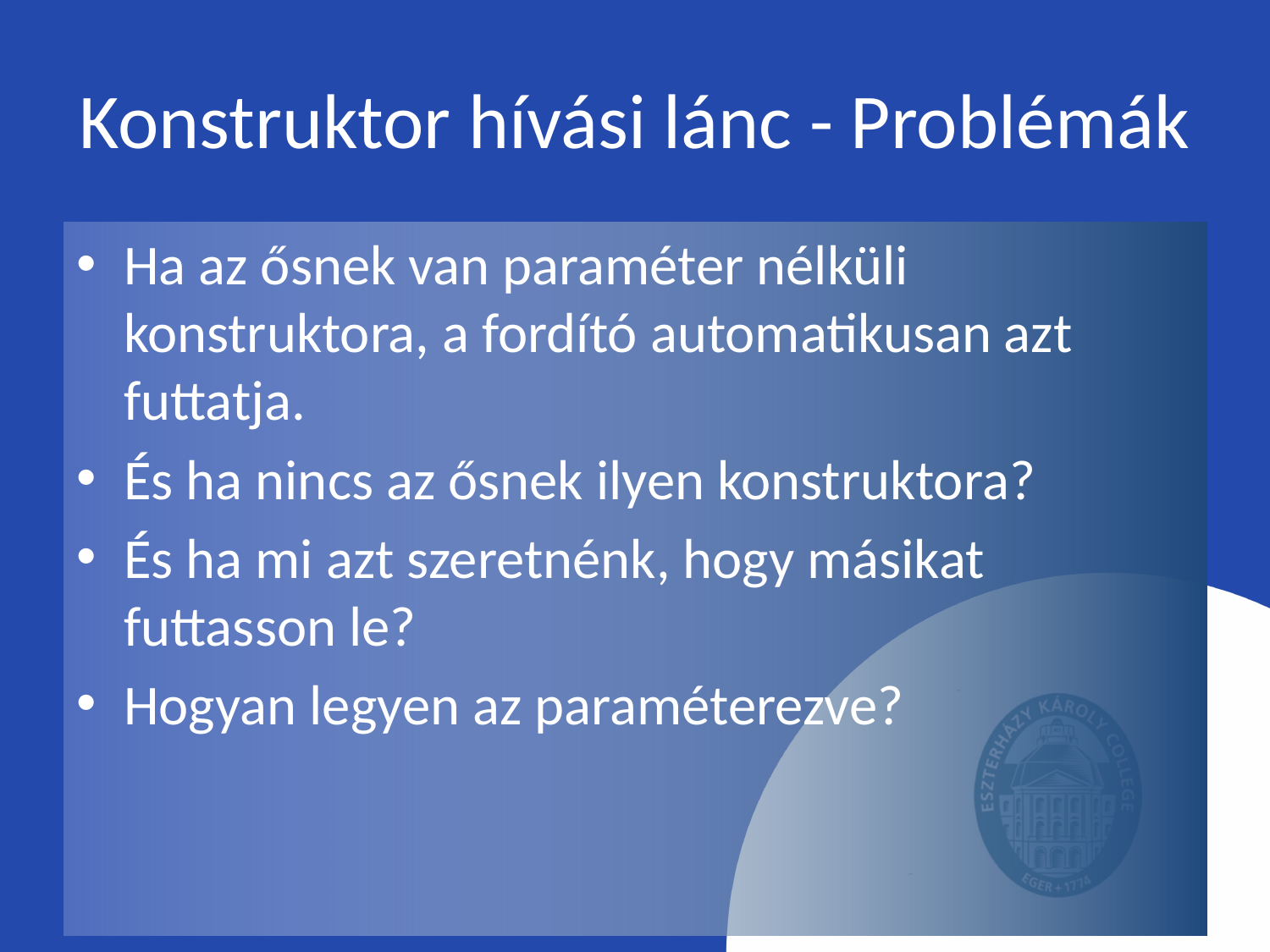

# Konstruktor hívási lánc - Problémák
Ha az ősnek van paraméter nélküli konstruktora, a fordító automatikusan azt futtatja.
És ha nincs az ősnek ilyen konstruktora?
És ha mi azt szeretnénk, hogy másikat futtasson le?
Hogyan legyen az paraméterezve?